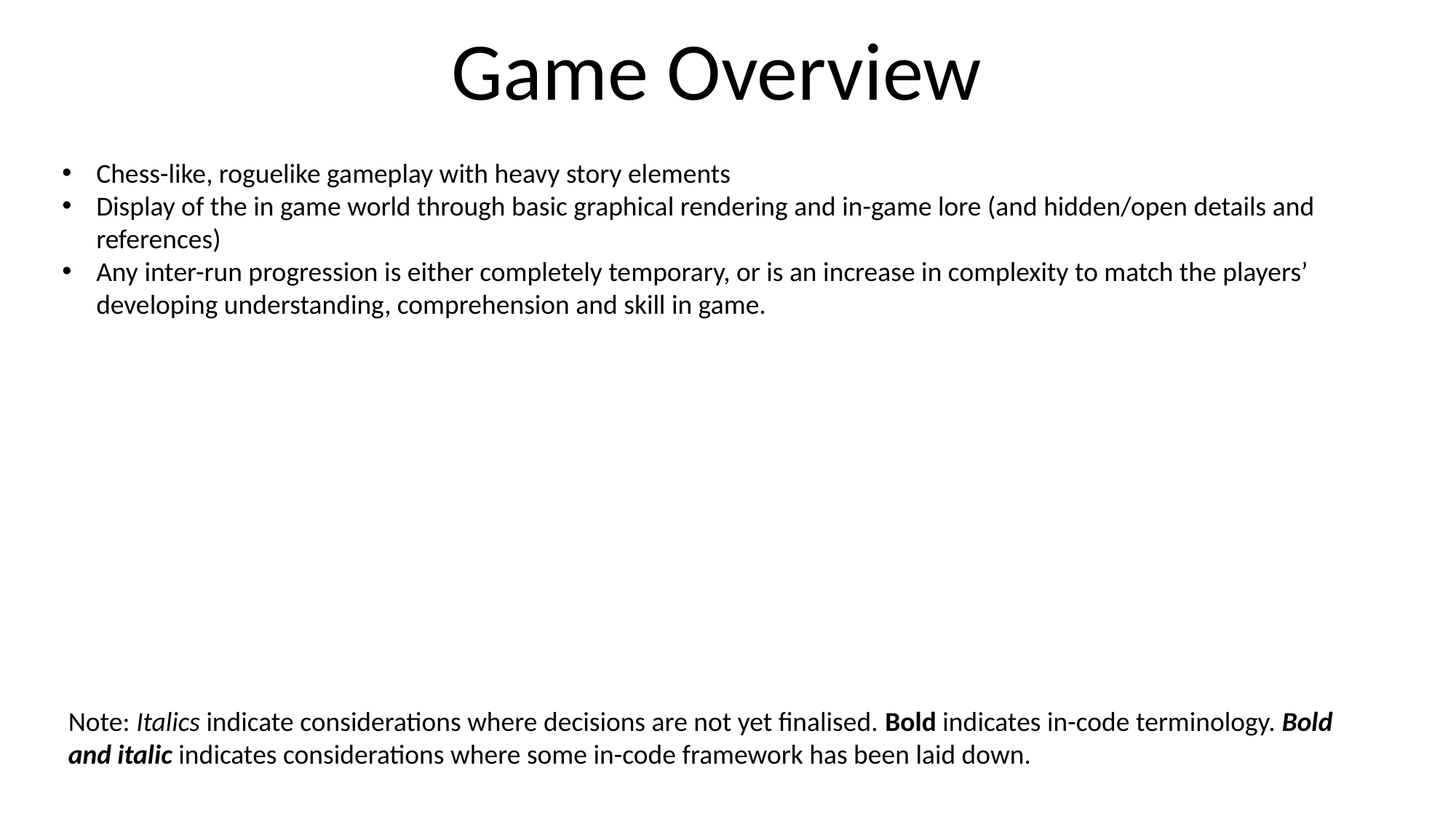

Game Overview
Chess-like, roguelike gameplay with heavy story elements
Display of the in game world through basic graphical rendering and in-game lore (and hidden/open details and references)
Any inter-run progression is either completely temporary, or is an increase in complexity to match the players’ developing understanding, comprehension and skill in game.

Note: Italics indicate considerations where decisions are not yet finalised. Bold indicates in-code terminology. Bold and italic indicates considerations where some in-code framework has been laid down.